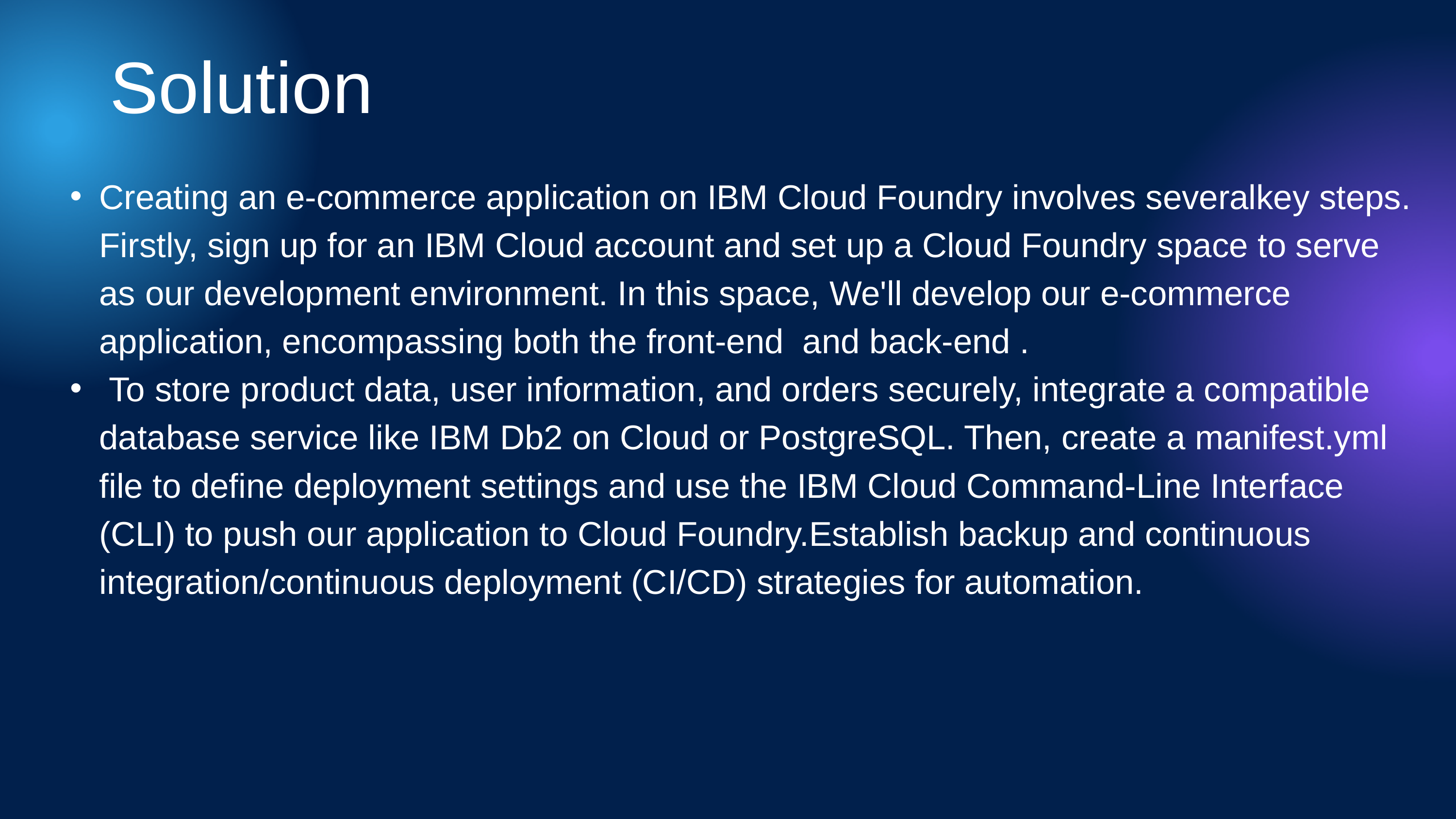

Solution
Creating an e-commerce application on IBM Cloud Foundry involves severalkey steps. Firstly, sign up for an IBM Cloud account and set up a Cloud Foundry space to serve as our development environment. In this space, We'll develop our e-commerce application, encompassing both the front-end  and back-end .
 To store product data, user information, and orders securely, integrate a compatible database service like IBM Db2 on Cloud or PostgreSQL. Then, create a manifest.yml file to define deployment settings and use the IBM Cloud Command-Line Interface (CLI) to push our application to Cloud Foundry.Establish backup and continuous integration/continuous deployment (CI/CD) strategies for automation.